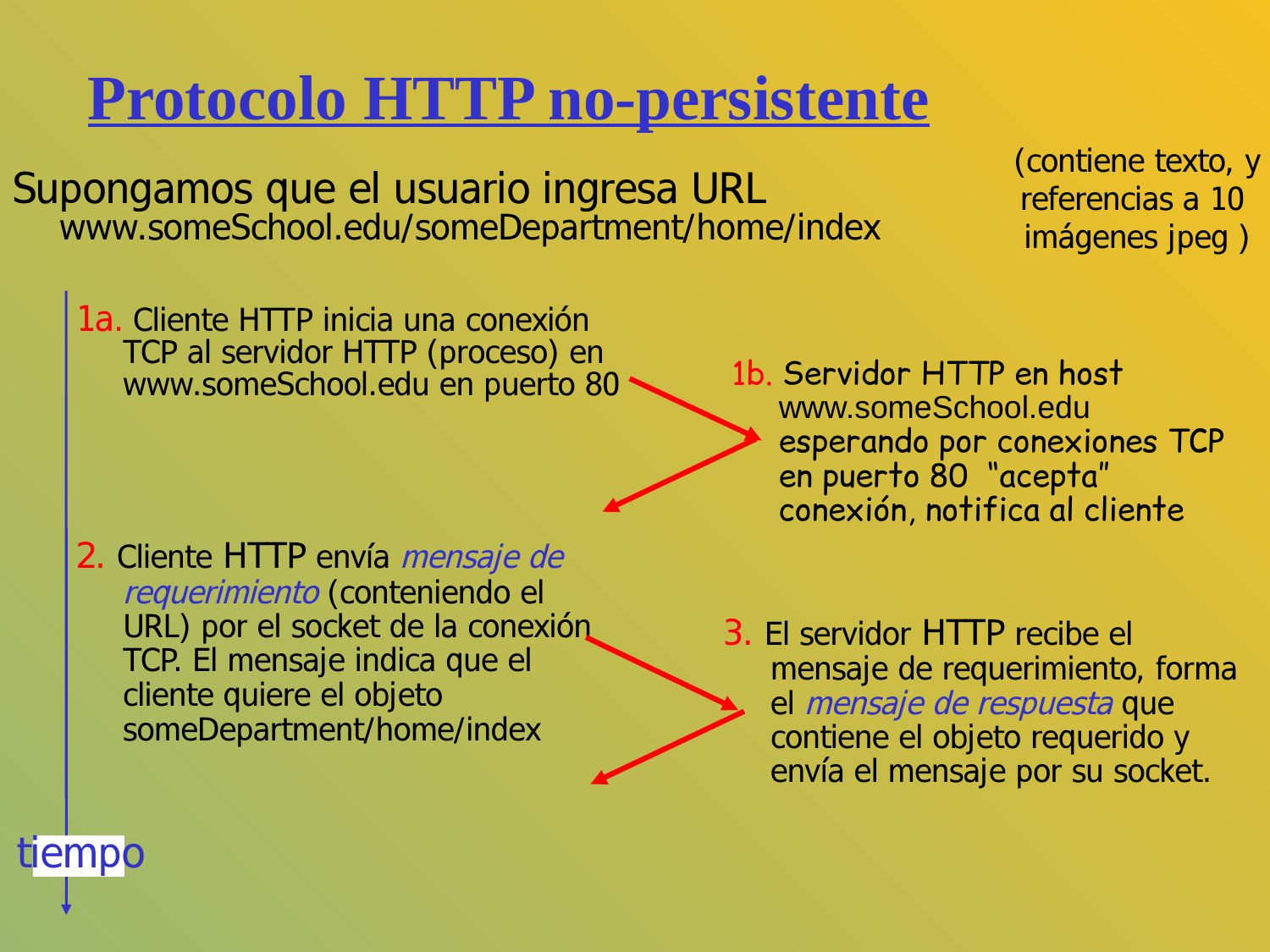

Protocolo HTTP no-persistente
(contiene texto, y
referencias a 10
imágenes jpeg )

Supongamos que el usuario ingresa URL www.someSchool.edu/someDepartment/home/index
1a. Cliente HTTP inicia una conexión TCP al servidor HTTP (proceso) en www.someSchool.edu en puerto 80

1b. Servidor HTTP en host www.someSchool.edu esperando por conexiones TCP en puerto 80  “acepta” conexión, notifica al cliente

2. Cliente HTTP envía mensaje de requerimiento (conteniendo el URL) por el socket de la conexión TCP. El mensaje indica que el cliente quiere el objeto someDepartment/home/index

3. El servidor HTTP recibe el mensaje de requerimiento, forma el mensaje de respuesta que contiene el objeto requerido y envía el mensaje por su socket.

tiempo